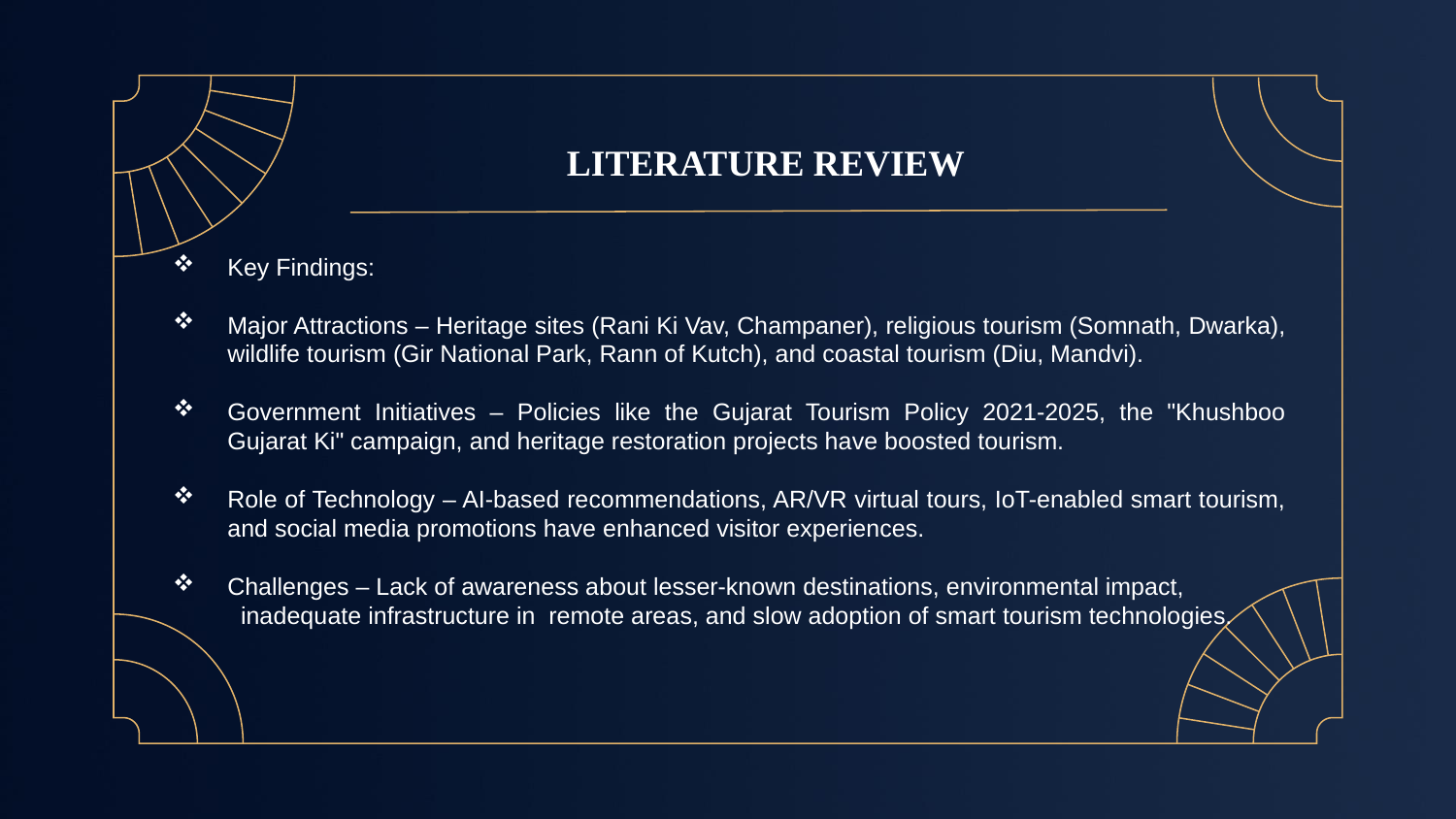

# LITERATURE REVIEW
Key Findings:

Major Attractions – Heritage sites (Rani Ki Vav, Champaner), religious tourism (Somnath, Dwarka), wildlife tourism (Gir National Park, Rann of Kutch), and coastal tourism (Diu, Mandvi).

Government Initiatives – Policies like the Gujarat Tourism Policy 2021-2025, the "Khushboo Gujarat Ki" campaign, and heritage restoration projects have boosted tourism.

Role of Technology – AI-based recommendations, AR/VR virtual tours, IoT-enabled smart tourism, and social media promotions have enhanced visitor experiences.

Challenges – Lack of awareness about lesser-known destinations, environmental impact,
          inadequate infrastructure in  remote areas, and slow adoption of smart tourism technologies.